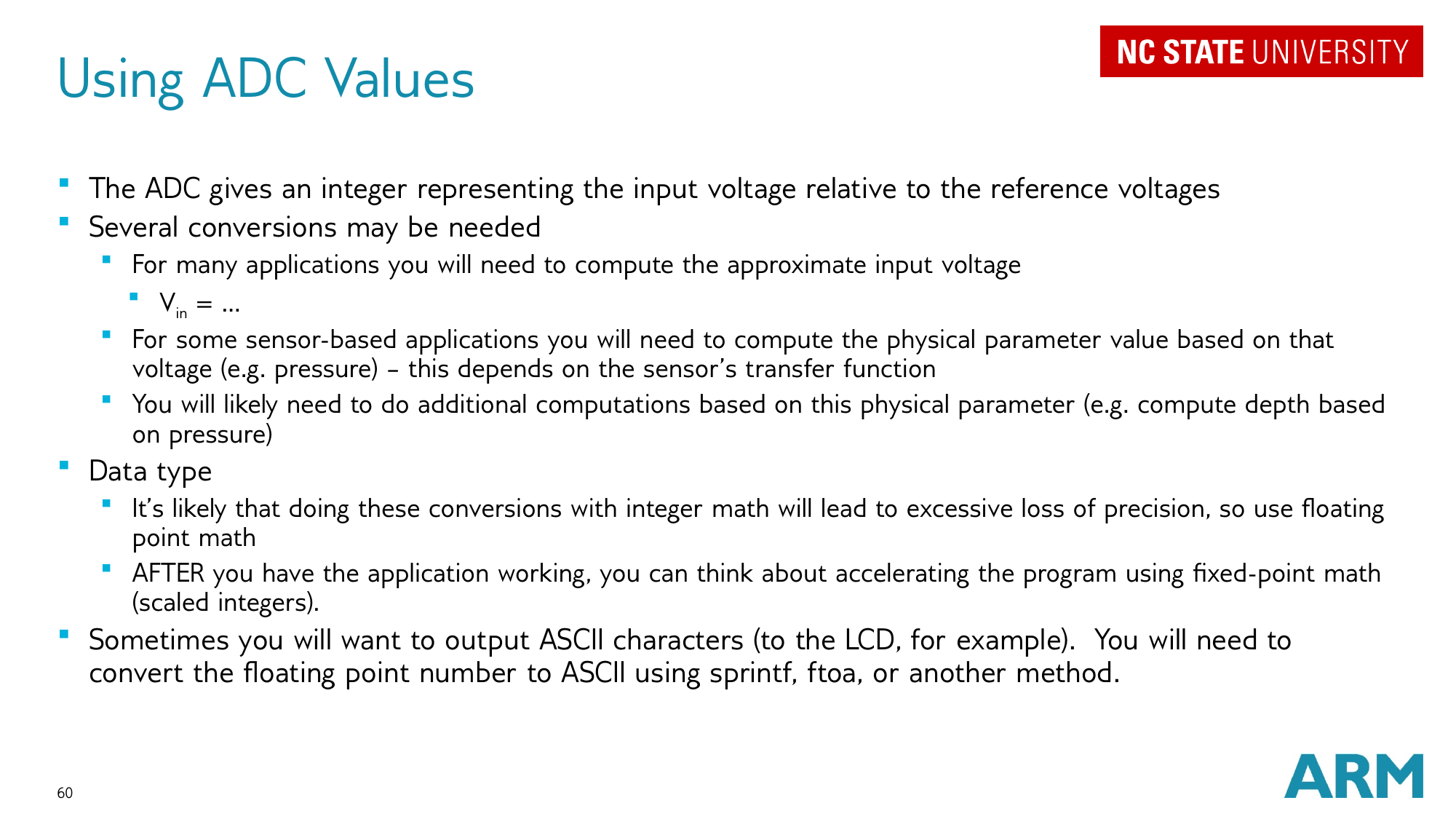

# Using ADC Values
The ADC gives an integer representing the input voltage relative to the reference voltages
Several conversions may be needed
For many applications you will need to compute the approximate input voltage
Vin = …
For some sensor-based applications you will need to compute the physical parameter value based on that voltage (e.g. pressure) – this depends on the sensor’s transfer function
You will likely need to do additional computations based on this physical parameter (e.g. compute depth based on pressure)
Data type
It’s likely that doing these conversions with integer math will lead to excessive loss of precision, so use floating point math
AFTER you have the application working, you can think about accelerating the program using fixed-point math (scaled integers).
Sometimes you will want to output ASCII characters (to the LCD, for example).  You will need to convert the floating point number to ASCII using sprintf, ftoa, or another method.